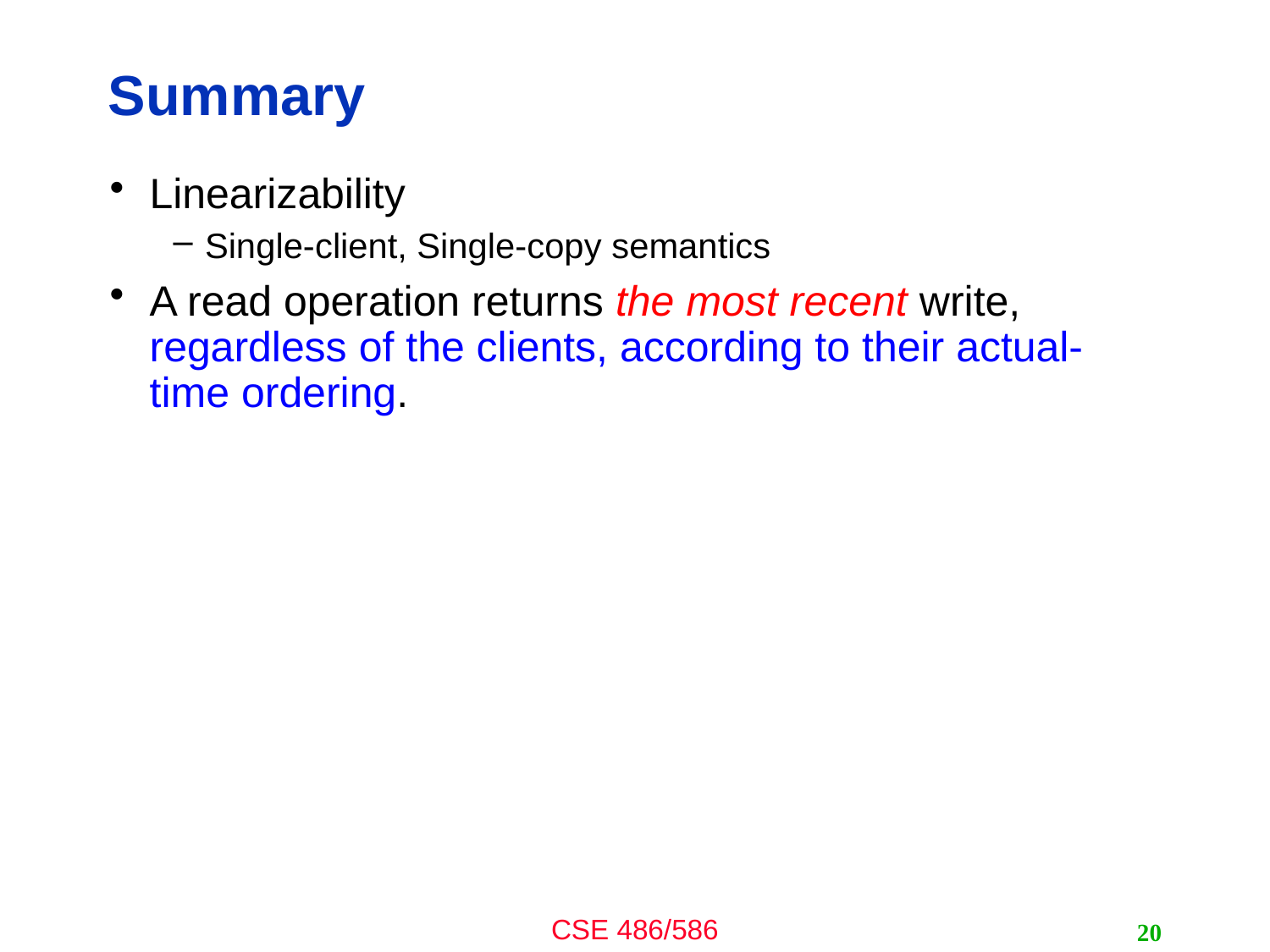

# Summary
Linearizability
Single-client, Single-copy semantics
A read operation returns the most recent write, regardless of the clients, according to their actual-time ordering.

20